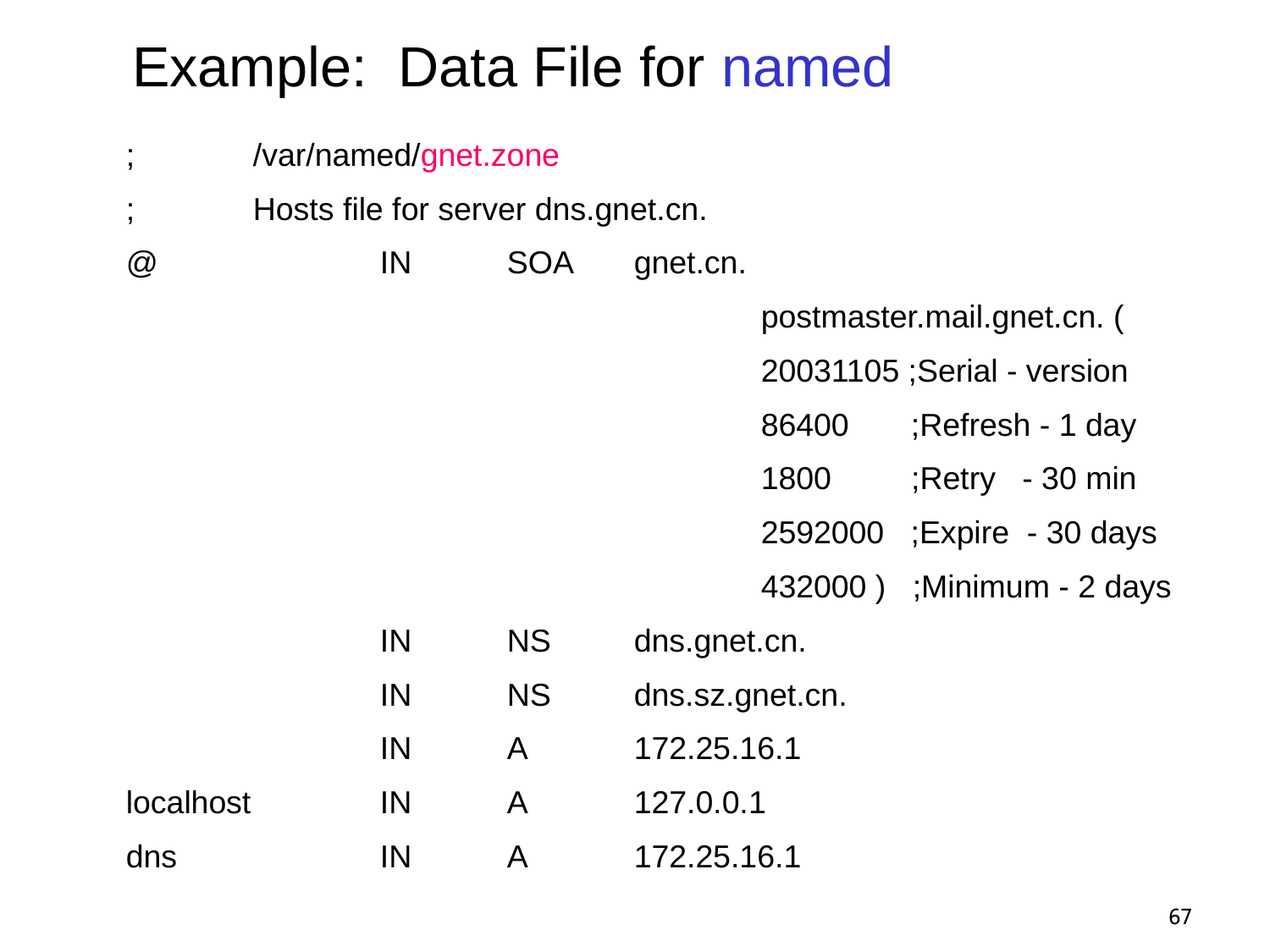

Example:  Data File for named
;	/var/named/gnet.zone
;	Hosts file for server dns.gnet.cn.
@		IN	SOA	gnet.cn.
					postmaster.mail.gnet.cn. (
					20031105 ;Serial - version
					86400       ;Refresh - 1 day
					1800         ;Retry   - 30 min
					2592000   ;Expire  - 30 days
					432000 )   ;Minimum - 2 days
		IN	NS	dns.gnet.cn.
		IN	NS	dns.sz.gnet.cn.
		IN	A	172.25.16.1
localhost		IN	A	127.0.0.1
dns		IN	A	172.25.16.1
67